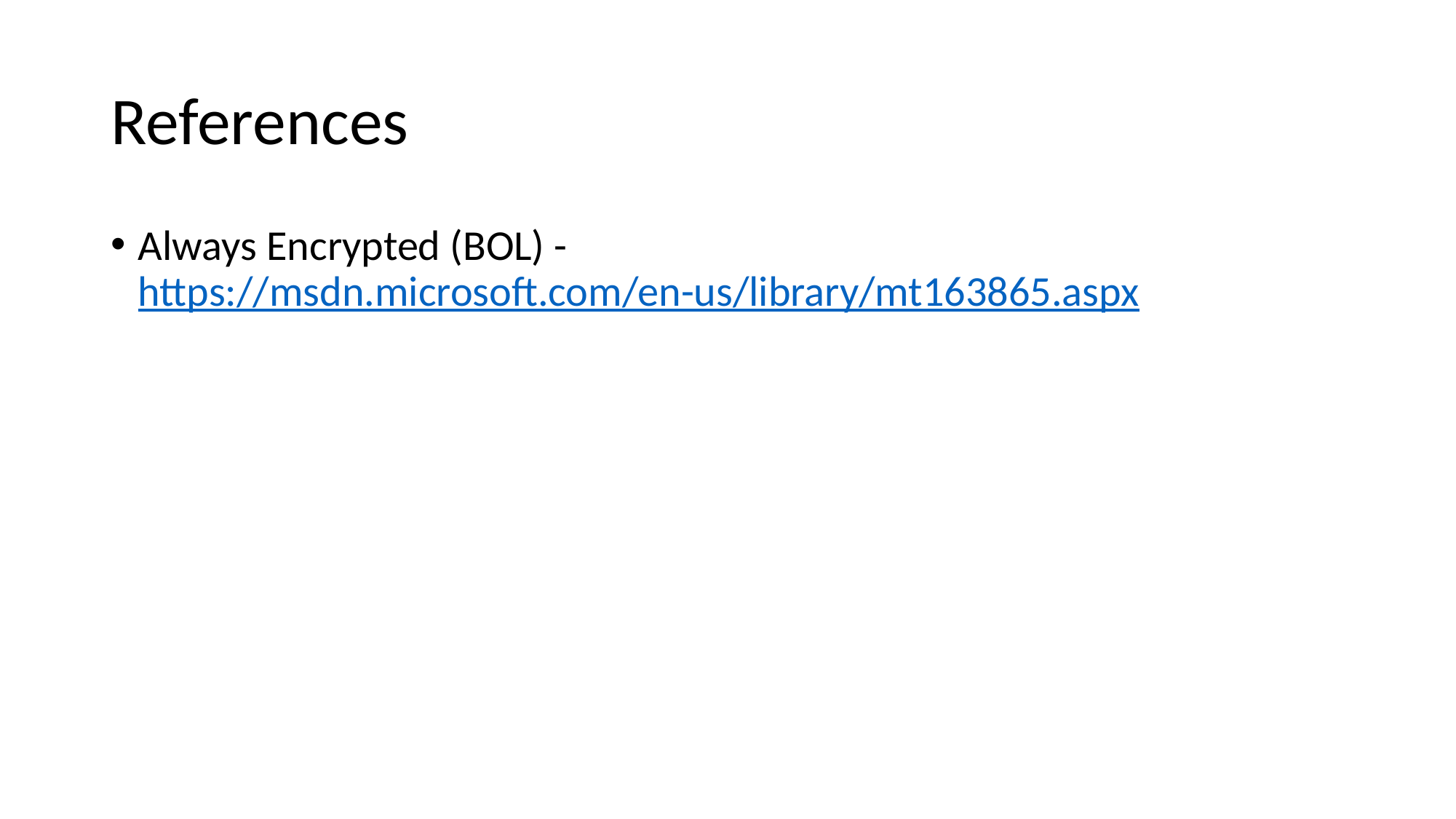

# References
Always Encrypted (BOL) - https://msdn.microsoft.com/en-us/library/mt163865.aspx